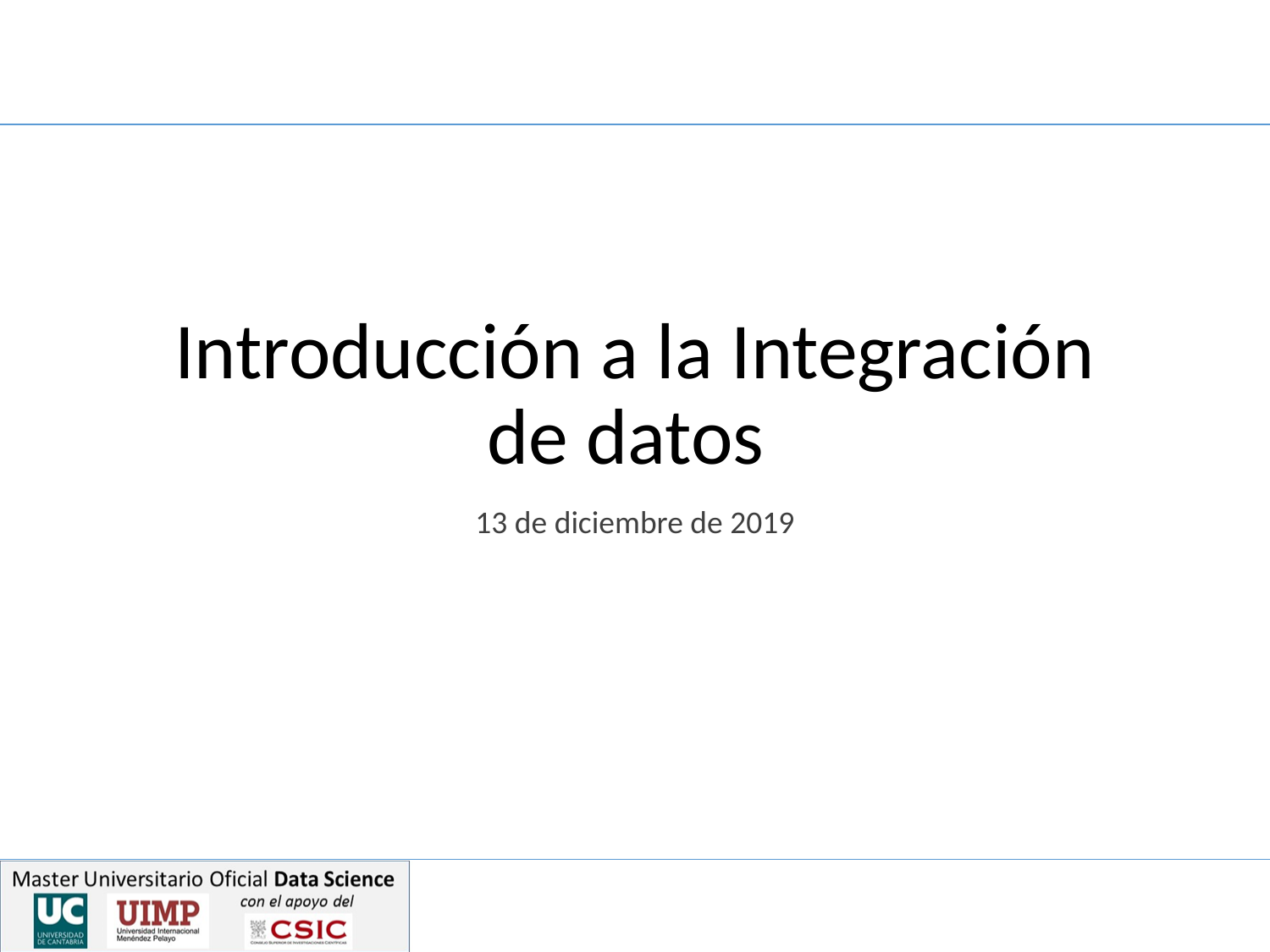

# Introducción a la Integración de datos
13 de diciembre de 2019